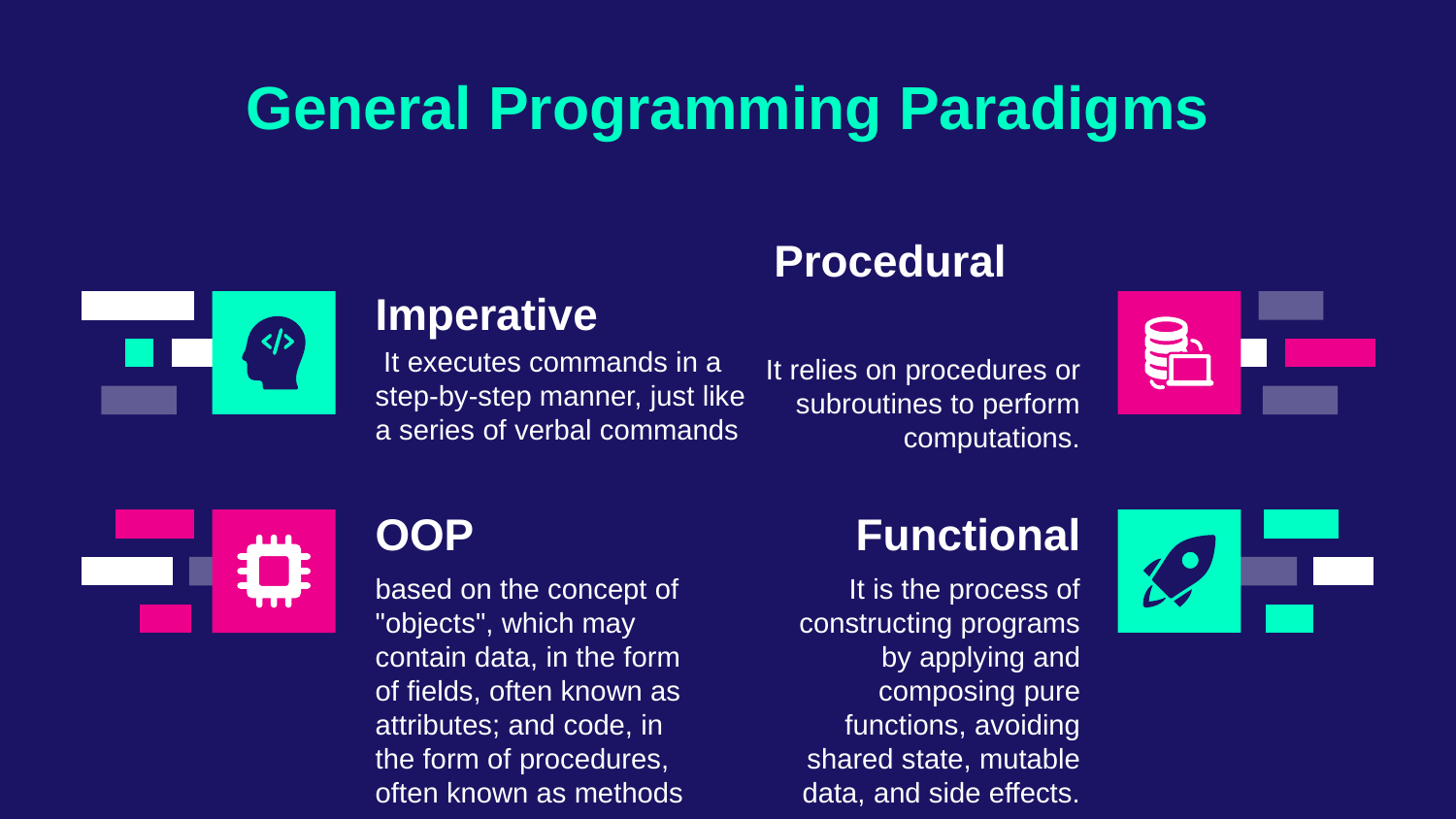

General Programming Paradigms
# Imperative
Procedural

 It executes commands in a step-by-step manner, just like a series of verbal commands
It relies on procedures or subroutines to perform computations.

OOP
Functional

based on the concept of "objects", which may contain data, in the form of fields, often known as attributes; and code, in the form of procedures, often known as methods
It is the process of constructing programs by applying and composing pure functions, avoiding shared state, mutable data, and side effects.